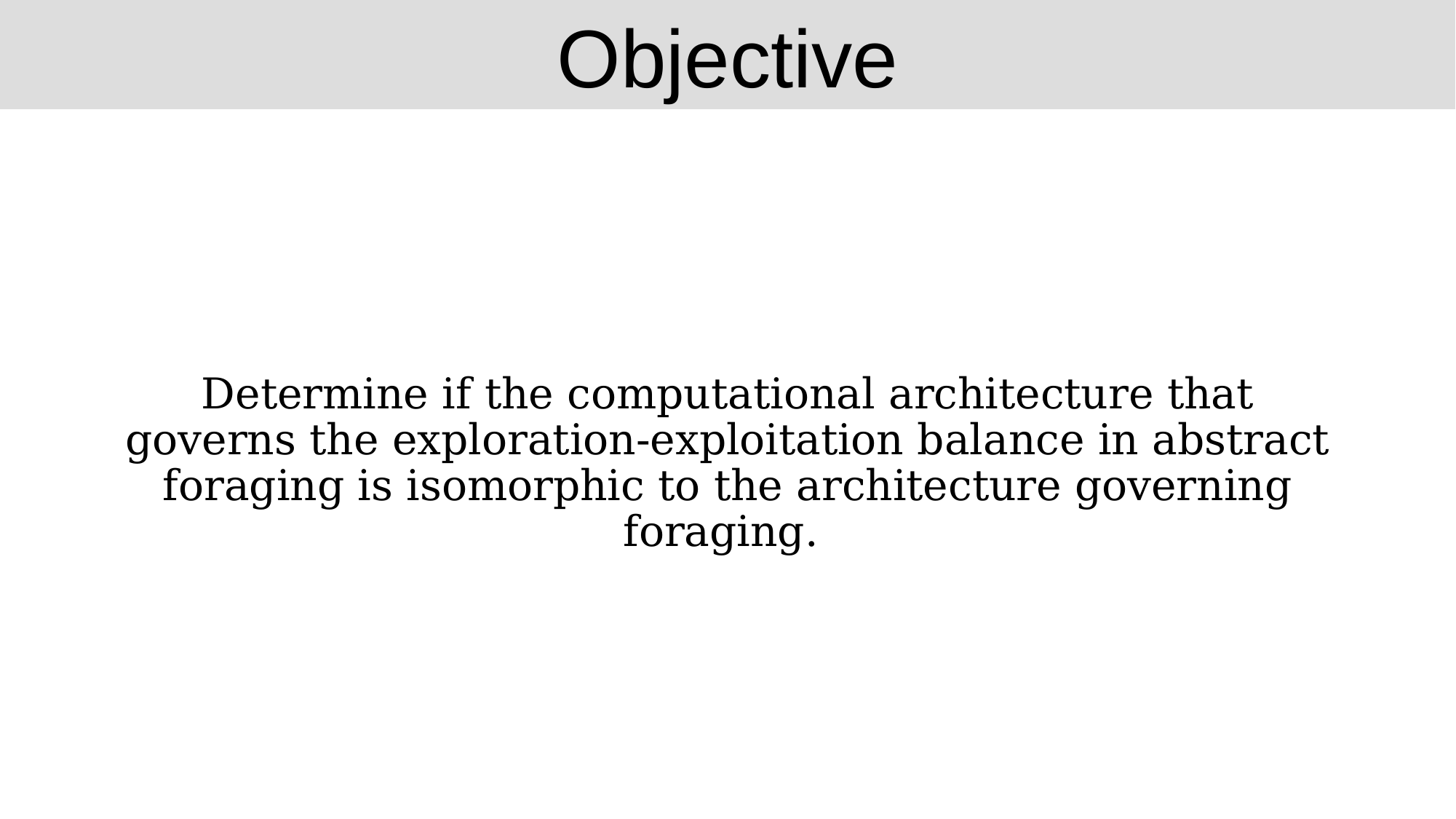

Objective
Determine if the computational architecture that governs the exploration-exploitation balance in abstract foraging is isomorphic to the architecture governing foraging.